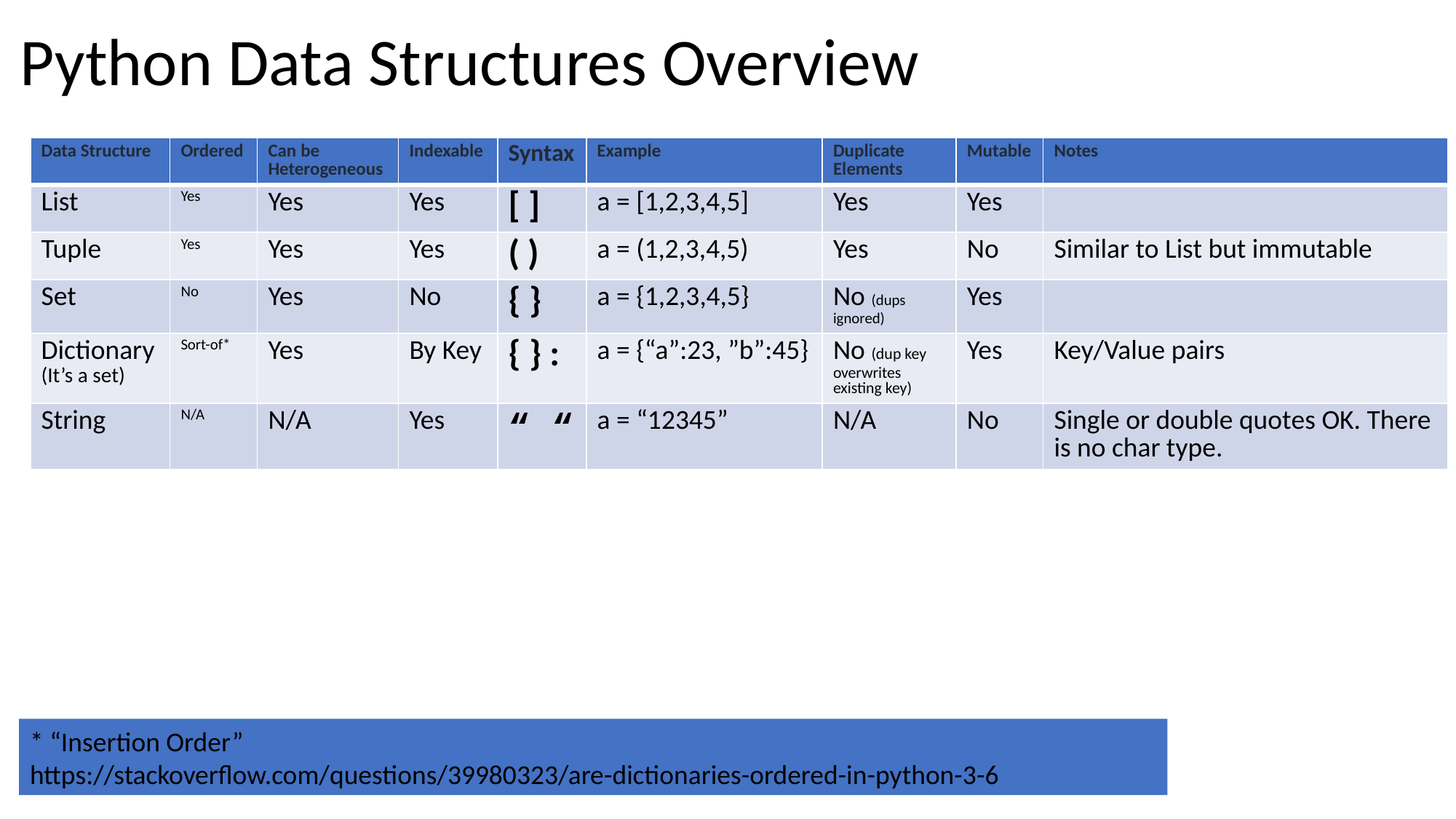

# Python Data Structures Overview
| Data Structure | Ordered | Can be Heterogeneous | Indexable | Syntax | Example | Duplicate Elements | Mutable | Notes |
| --- | --- | --- | --- | --- | --- | --- | --- | --- |
| List | Yes | Yes | Yes | [ ] | a = [1,2,3,4,5] | Yes | Yes |  |
| Tuple | Yes | Yes | Yes | ( ) | a = (1,2,3,4,5) | Yes | No | Similar to List but immutable |
| Set | No | Yes | No | { } | a = {1,2,3,4,5} | No (dups ignored) | Yes |  |
| Dictionary (It’s a set) | Sort-of\* | Yes | By Key | { } : | a = {“a”:23, ”b”:45} | No (dup key overwrites existing key) | Yes | Key/Value pairs |
| String | N/A | N/A | Yes | “ “ | a = “12345” | N/A | No | Single or double quotes OK. There is no char type. |
* “Insertion Order”
https://stackoverflow.com/questions/39980323/are-dictionaries-ordered-in-python-3-6